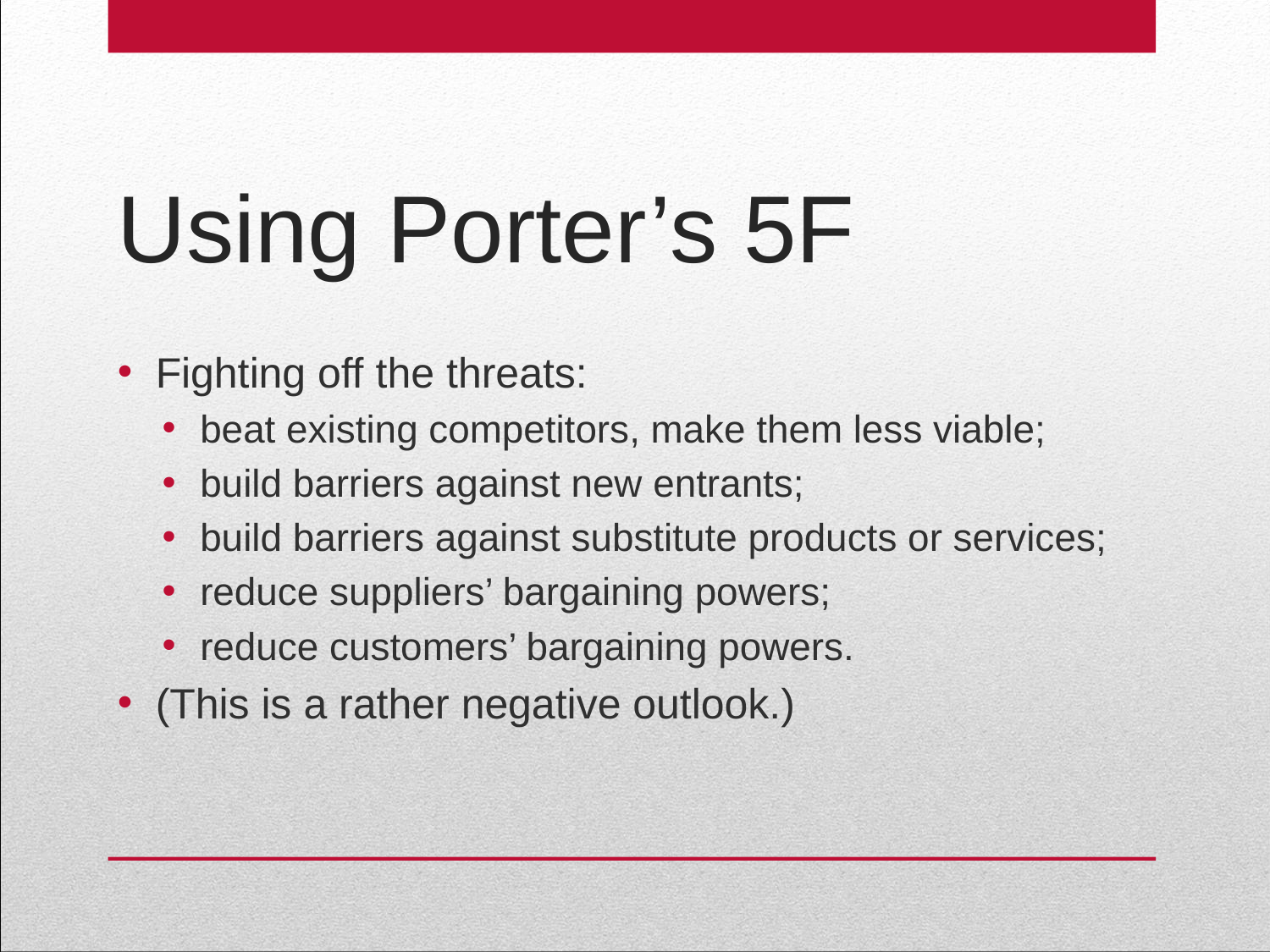

# Using Porter’s 5F
Fighting off the threats:
beat existing competitors, make them less viable;
build barriers against new entrants;
build barriers against substitute products or services;
reduce suppliers’ bargaining powers;
reduce customers’ bargaining powers.
(This is a rather negative outlook.)